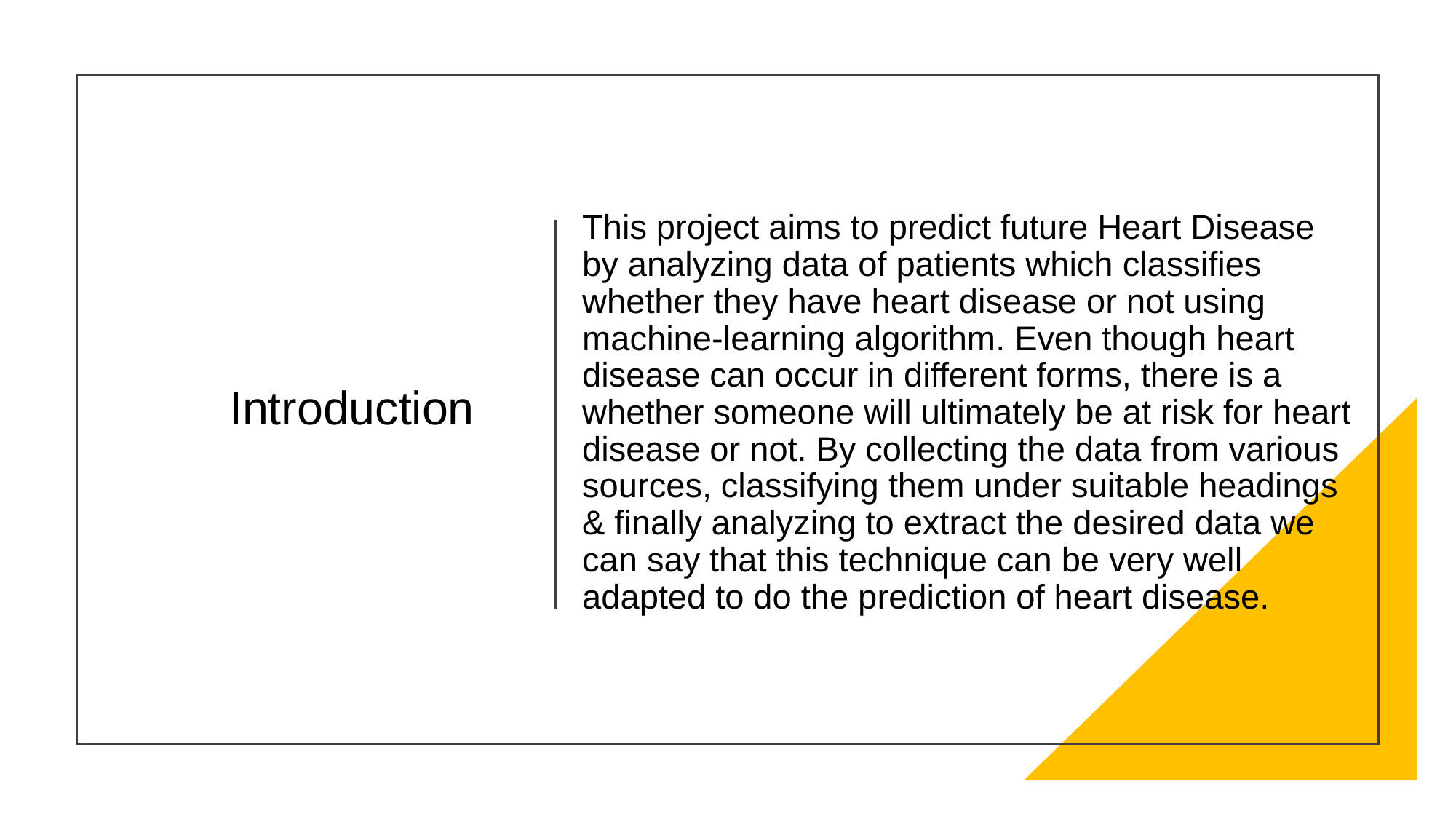

# Introduction
This project aims to predict future Heart Disease by analyzing data of patients which classifies whether they have heart disease or not using machine-learning algorithm. Even though heart disease can occur in different forms, there is a whether someone will ultimately be at risk for heart disease or not. By collecting the data from various sources, classifying them under suitable headings & finally analyzing to extract the desired data we can say that this technique can be very well adapted to do the prediction of heart disease.